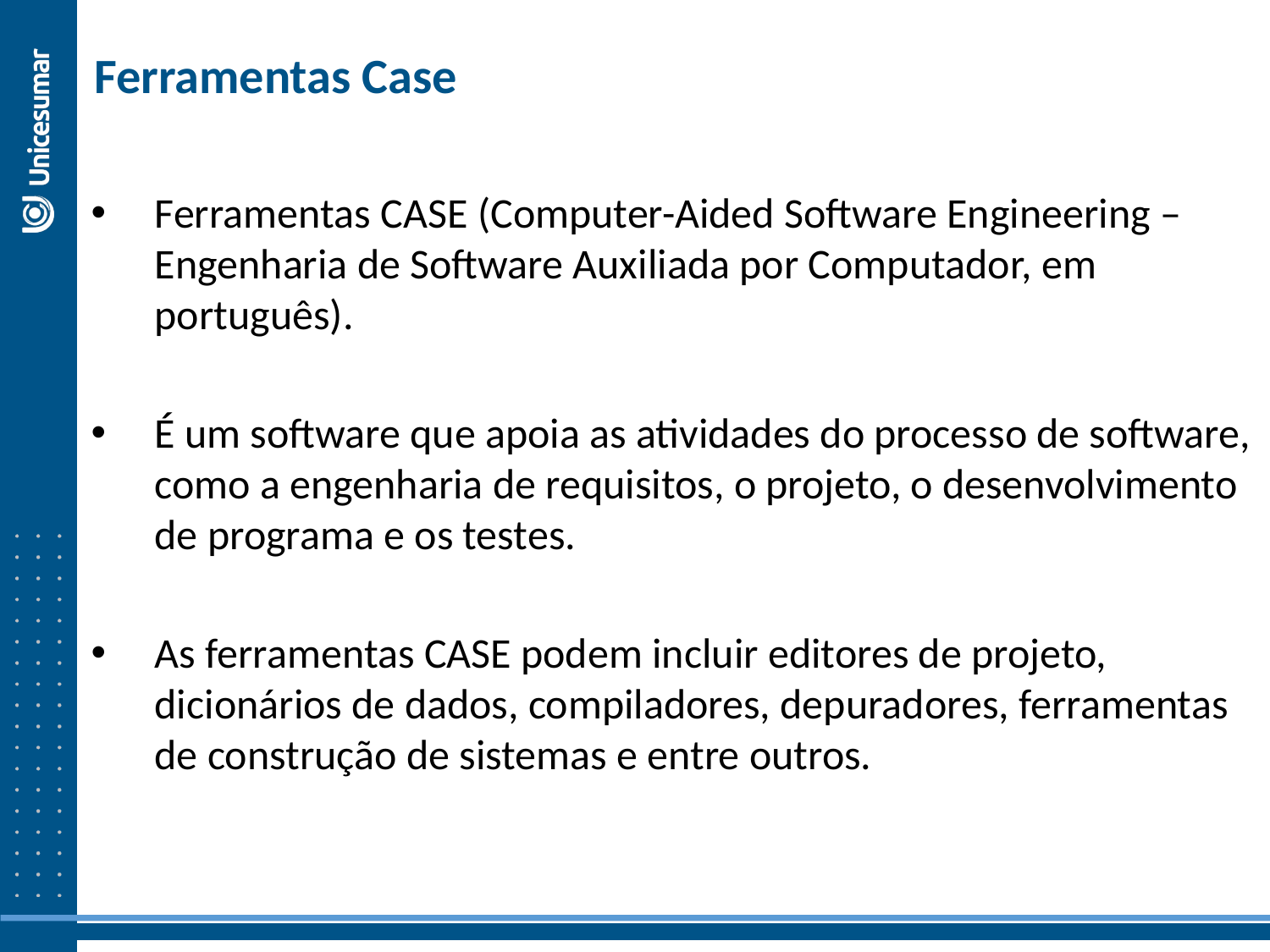

Ferramentas Case
Ferramentas CASE (Computer-Aided Software Engineering – Engenharia de Software Auxiliada por Computador, em  português).

É um software que apoia as atividades do processo de software, como a engenharia de requisitos, o projeto, o desenvolvimento de programa e os testes.

As ferramentas CASE podem incluir editores de projeto, dicionários de dados, compiladores, depuradores, ferramentas de construção de sistemas e entre outros.